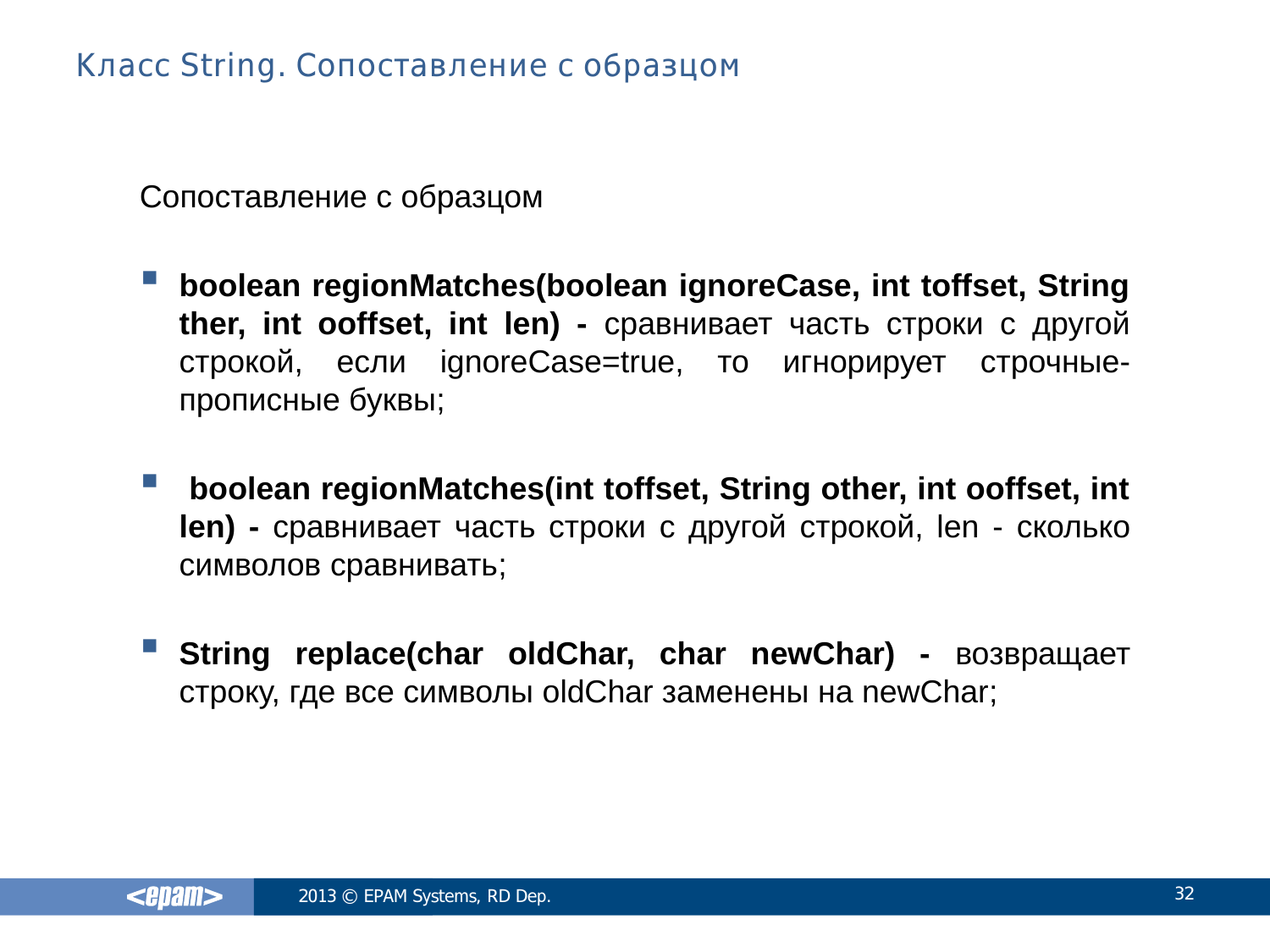

# Класс String. Сопоставление с образцом
Сопоставление с образцом

boolean regionMatches(boolean ignoreCase, int toffset, String ther, int ooffset, int len) - сравнивает часть строки с другой строкой, если ignoreCase=true, то игнорирует строчные-прописные буквы;

 boolean regionMatches(int toffset, String other, int ooffset, int len) - сравнивает часть строки с другой строкой, len - сколько символов сравнивать;

String replace(char oldChar, char newChar) - возвращает строку, где все символы oldChar заменены на newChar;

32
2013 © EPAM Systems, RD Dep.